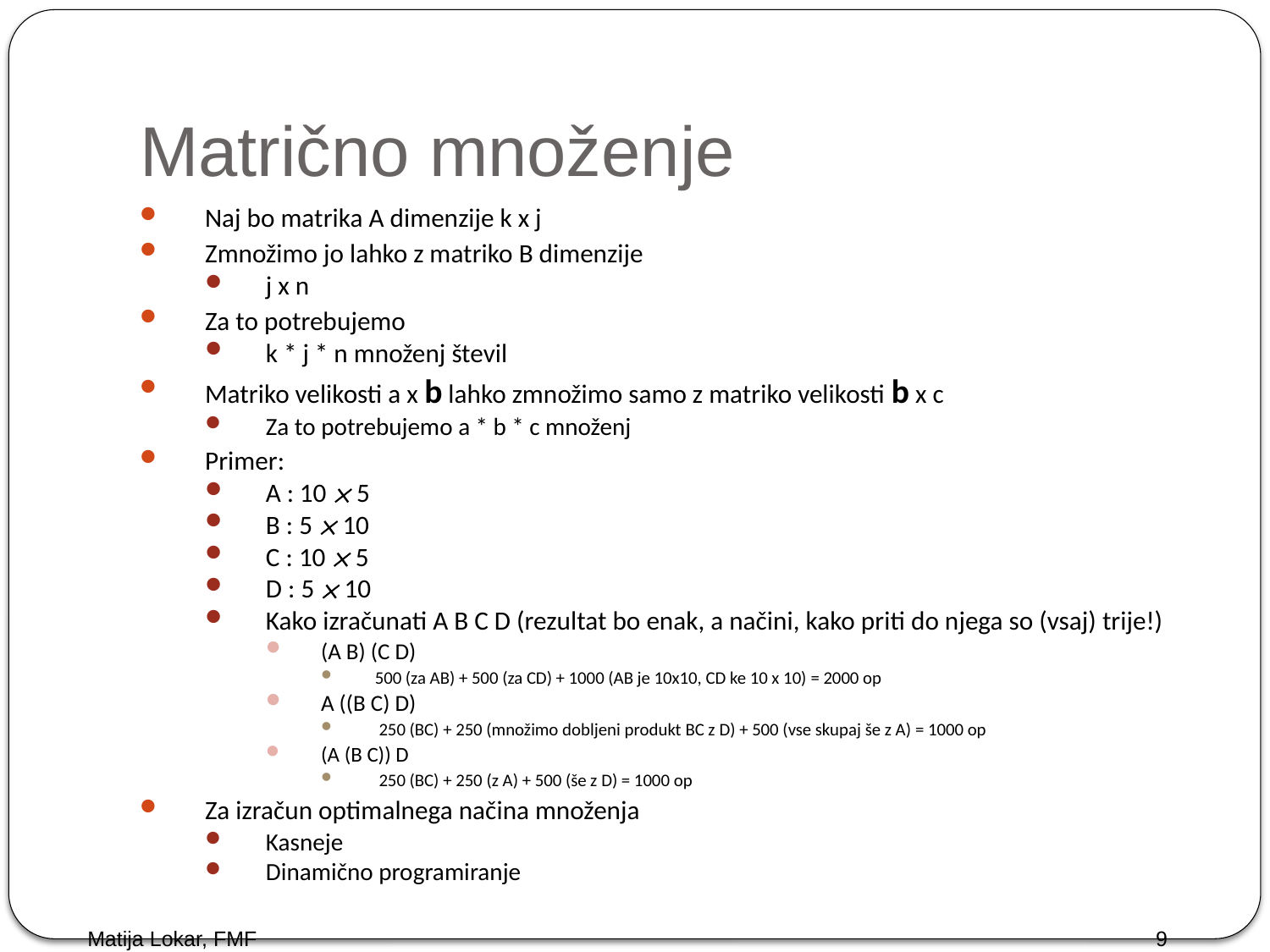

Matrično množenje
Naj bo matrika A dimenzije k x j
Zmnožimo jo lahko z matriko B dimenzije
j x n
Za to potrebujemo
k * j * n množenj števil
Matriko velikosti a x b lahko zmnožimo samo z matriko velikosti b x c
Za to potrebujemo a * b * c množenj
Primer:
A : 10 × 5
B : 5 × 10
C : 10 × 5
D : 5 × 10
Kako izračunati A B C D (rezultat bo enak, a načini, kako priti do njega so (vsaj) trije!)
(A B) (C D)
500 (za AB) + 500 (za CD) + 1000 (AB je 10x10, CD ke 10 x 10) = 2000 op
A ((B C) D)
 250 (BC) + 250 (množimo dobljeni produkt BC z D) + 500 (vse skupaj še z A) = 1000 op
(A (B C)) D
 250 (BC) + 250 (z A) + 500 (še z D) = 1000 op
Za izračun optimalnega načina množenja
Kasneje
Dinamično programiranje
Matija Lokar, FMF

9